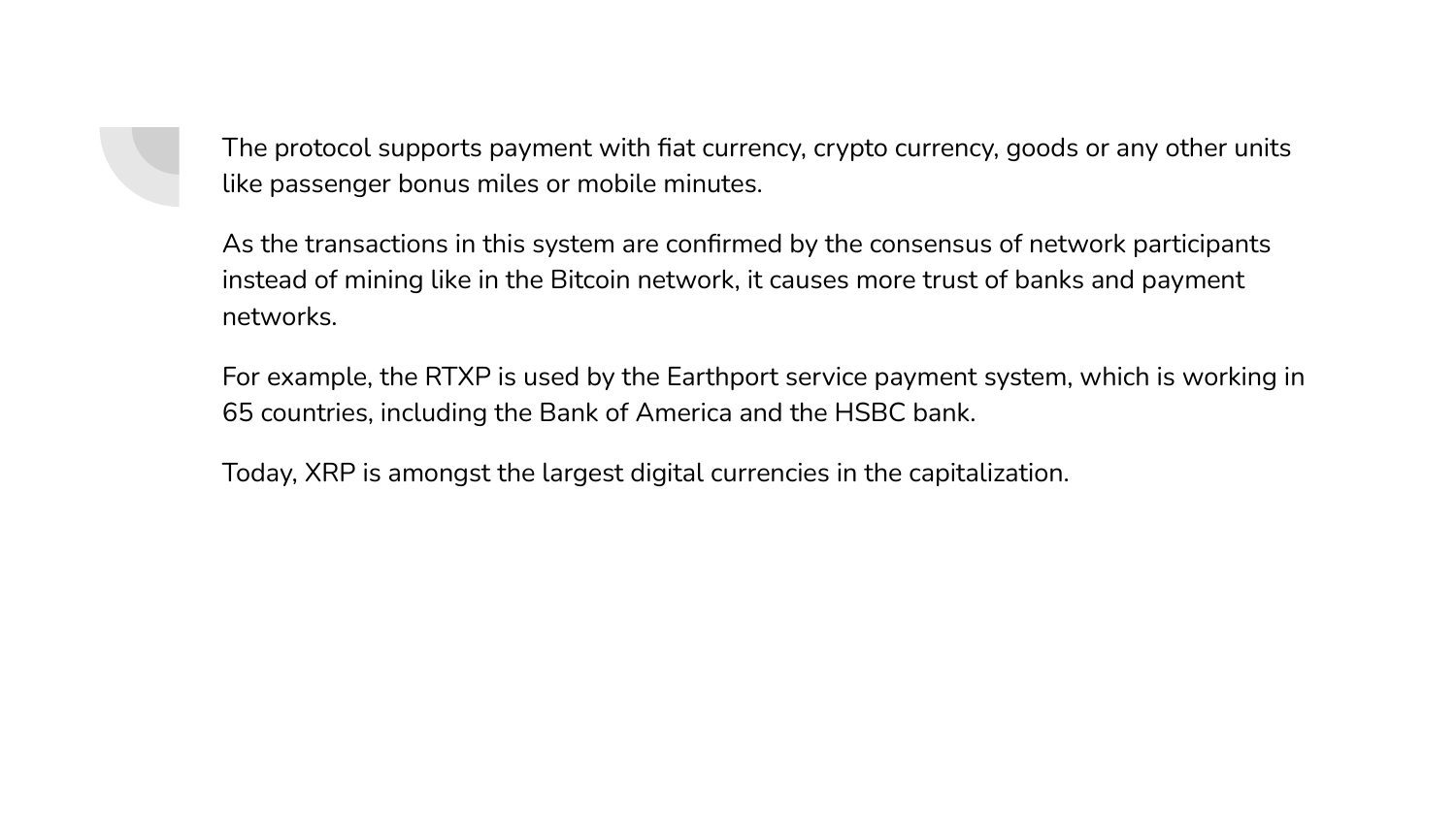

The protocol supports payment with fiat currency, crypto currency, goods or any other units like passenger bonus miles or mobile minutes.
As the transactions in this system are confirmed by the consensus of network participants instead of mining like in the Bitcoin network, it causes more trust of banks and payment networks.
For example, the RTXP is used by the Earthport service payment system, which is working in 65 countries, including the Bank of America and the HSBC bank.
Today, XRP is amongst the largest digital currencies in the capitalization.